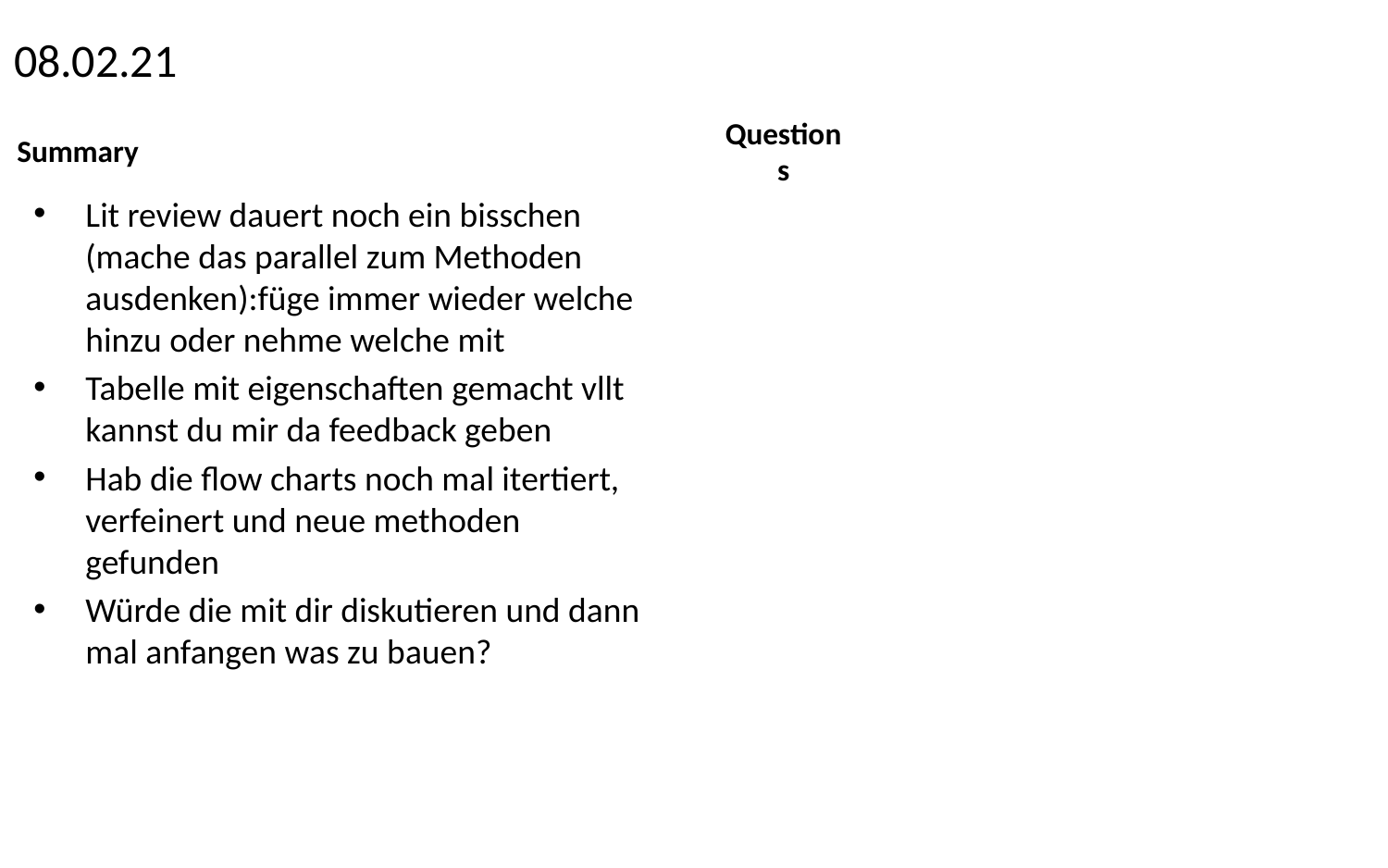

# 08.02.21
Lit review dauert noch ein bisschen (mache das parallel zum Methoden ausdenken):füge immer wieder welche hinzu oder nehme welche mit
Tabelle mit eigenschaften gemacht vllt kannst du mir da feedback geben
Hab die flow charts noch mal itertiert, verfeinert und neue methoden gefunden
Würde die mit dir diskutieren und dann mal anfangen was zu bauen?